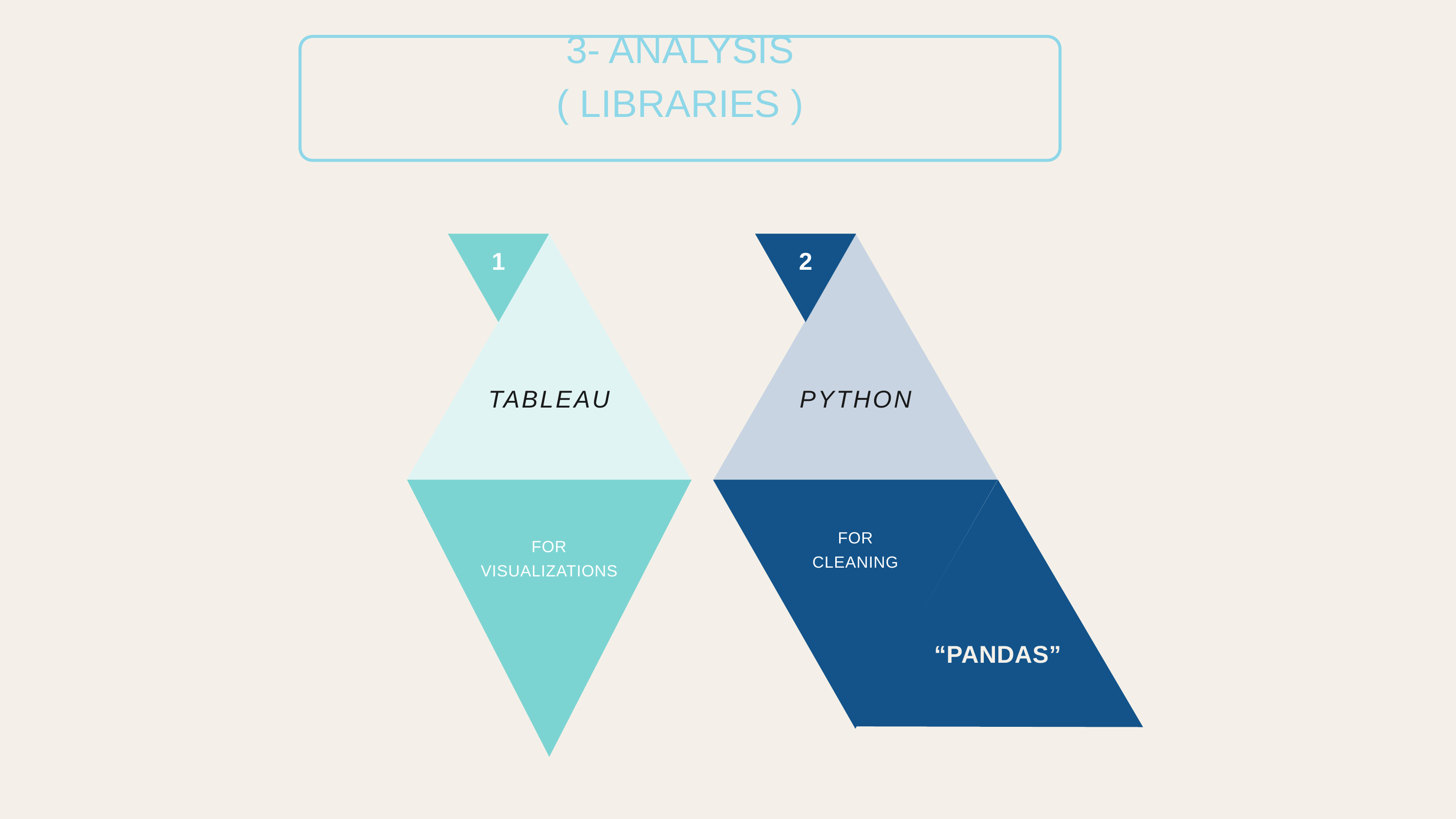

3- ANALYSIS
( LIBRARIES )

TABLEAU

1

PYTHON

2

FOR VISUALIZATIONS

FOR
CLEANING

“PANDAS”